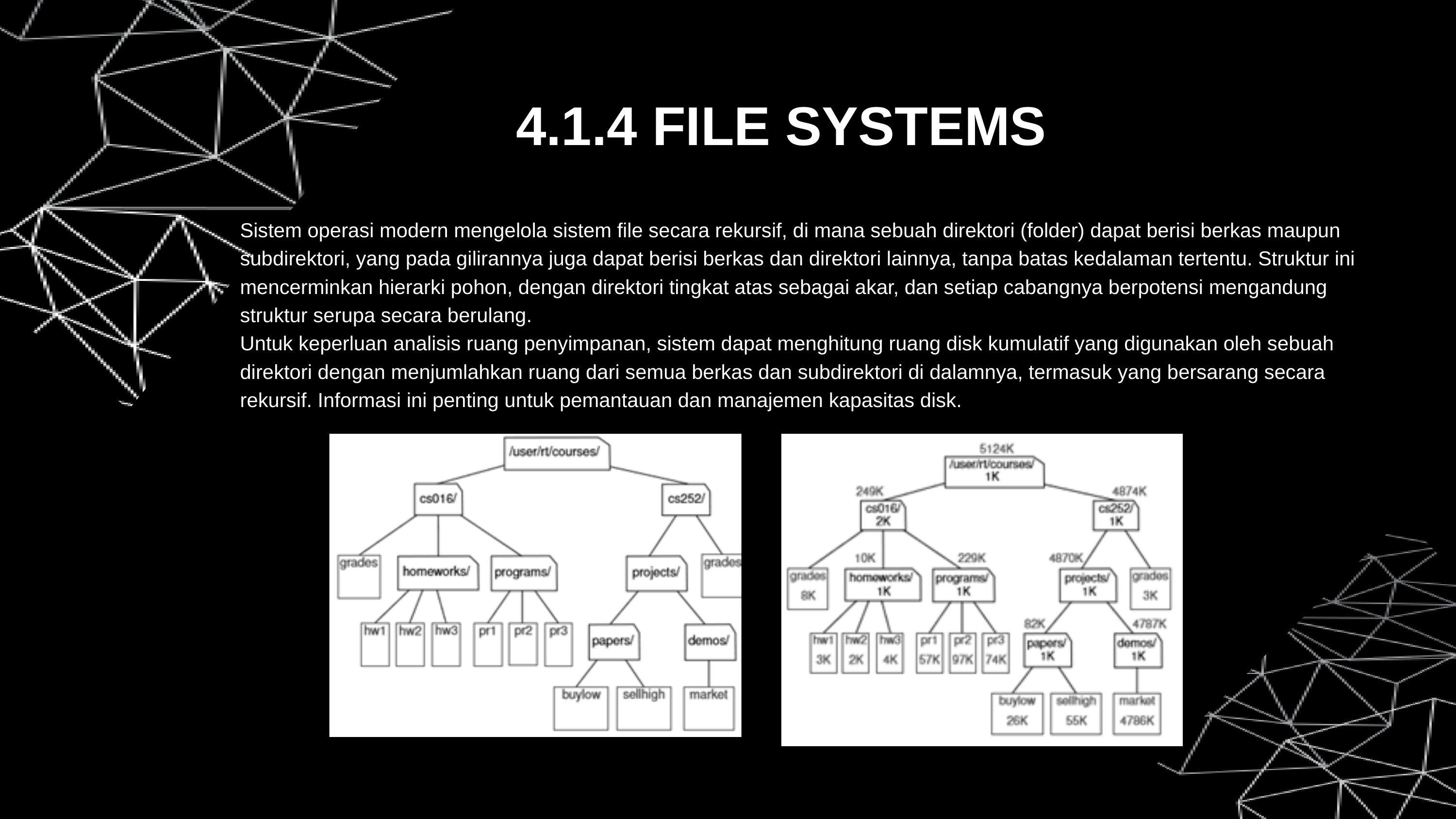

4.1.4 FILE SYSTEMS
Sistem operasi modern mengelola sistem file secara rekursif, di mana sebuah direktori (folder) dapat berisi berkas maupun subdirektori, yang pada gilirannya juga dapat berisi berkas dan direktori lainnya, tanpa batas kedalaman tertentu. Struktur ini mencerminkan hierarki pohon, dengan direktori tingkat atas sebagai akar, dan setiap cabangnya berpotensi mengandung struktur serupa secara berulang.
Untuk keperluan analisis ruang penyimpanan, sistem dapat menghitung ruang disk kumulatif yang digunakan oleh sebuah direktori dengan menjumlahkan ruang dari semua berkas dan subdirektori di dalamnya, termasuk yang bersarang secara rekursif. Informasi ini penting untuk pemantauan dan manajemen kapasitas disk.